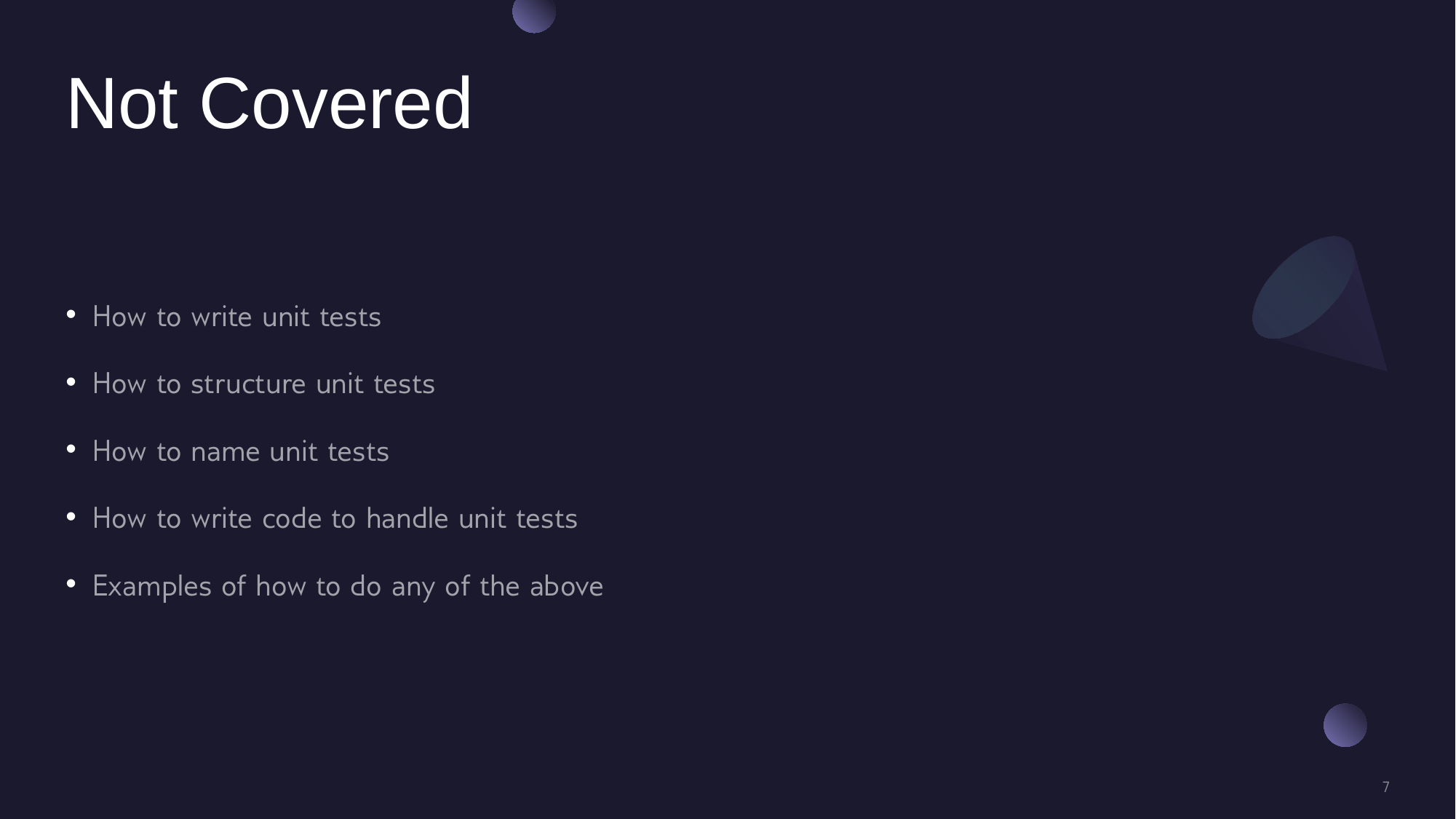

# Not Covered

How to write unit tests
How to structure unit tests
How to name unit tests
How to write code to handle unit tests
Examples of how to do any of the above
7